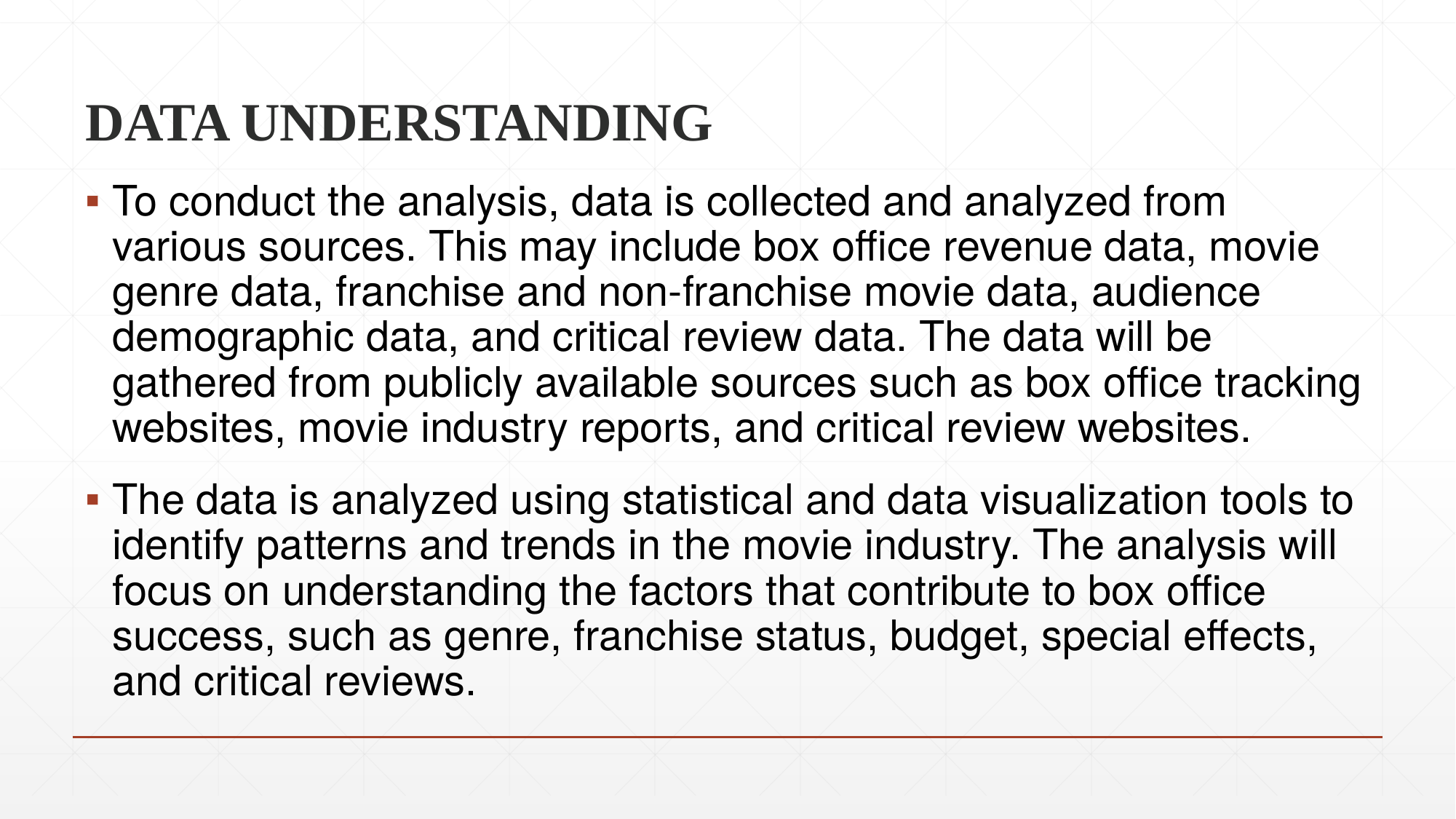

DATA UNDERSTANDING
To conduct the analysis, data is collected and analyzed from various sources. This may include box office revenue data, movie genre data, franchise and non-franchise movie data, audience demographic data, and critical review data. The data will be gathered from publicly available sources such as box office tracking websites, movie industry reports, and critical review websites.
The data is analyzed using statistical and data visualization tools to identify patterns and trends in the movie industry. The analysis will focus on understanding the factors that contribute to box office success, such as genre, franchise status, budget, special effects, and critical reviews.